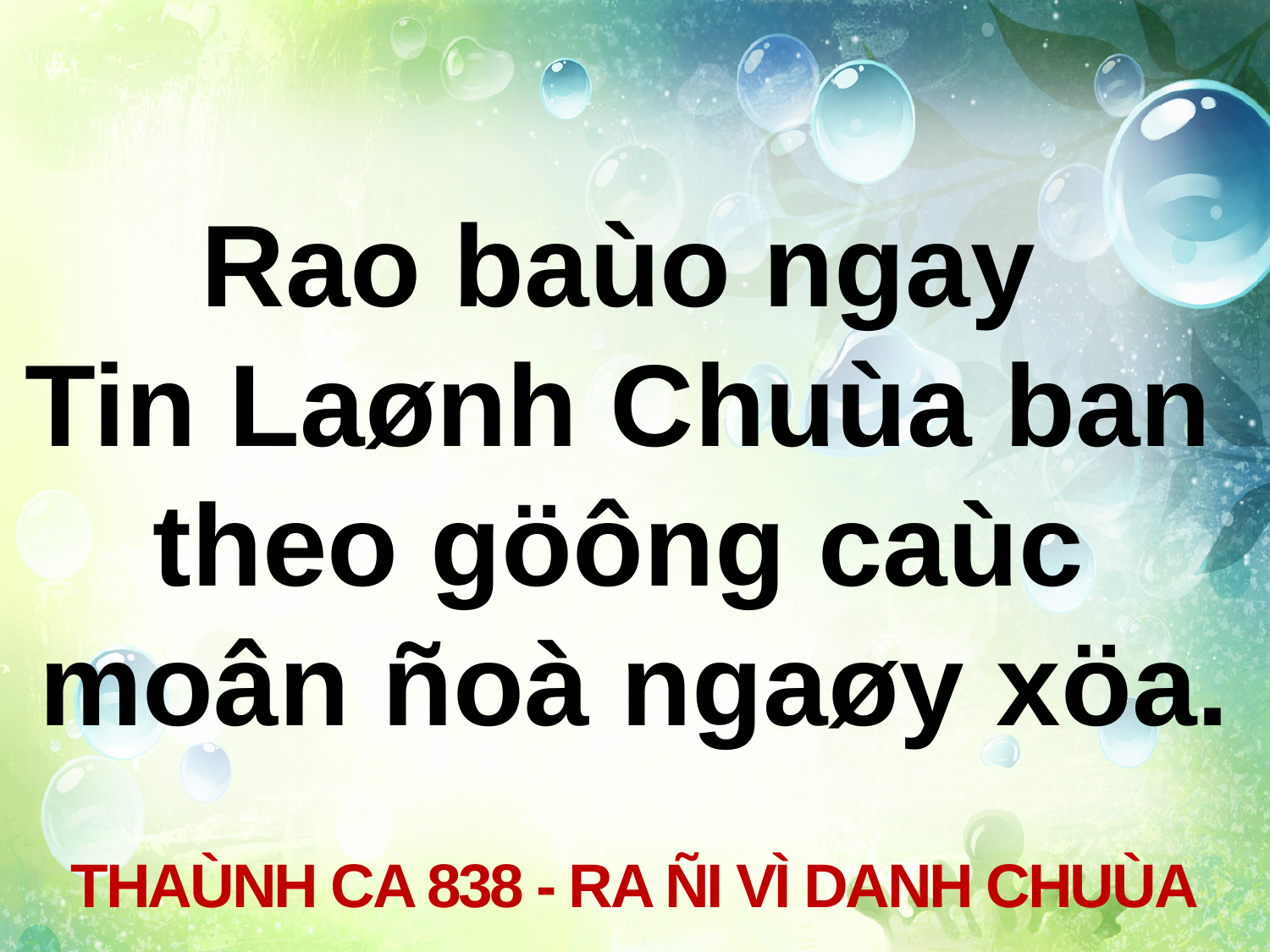

Rao baùo ngay
Tin Laønh Chuùa ban
theo göông caùc
moân ñoà ngaøy xöa.
THAÙNH CA 838 - RA ÑI VÌ DANH CHUÙA